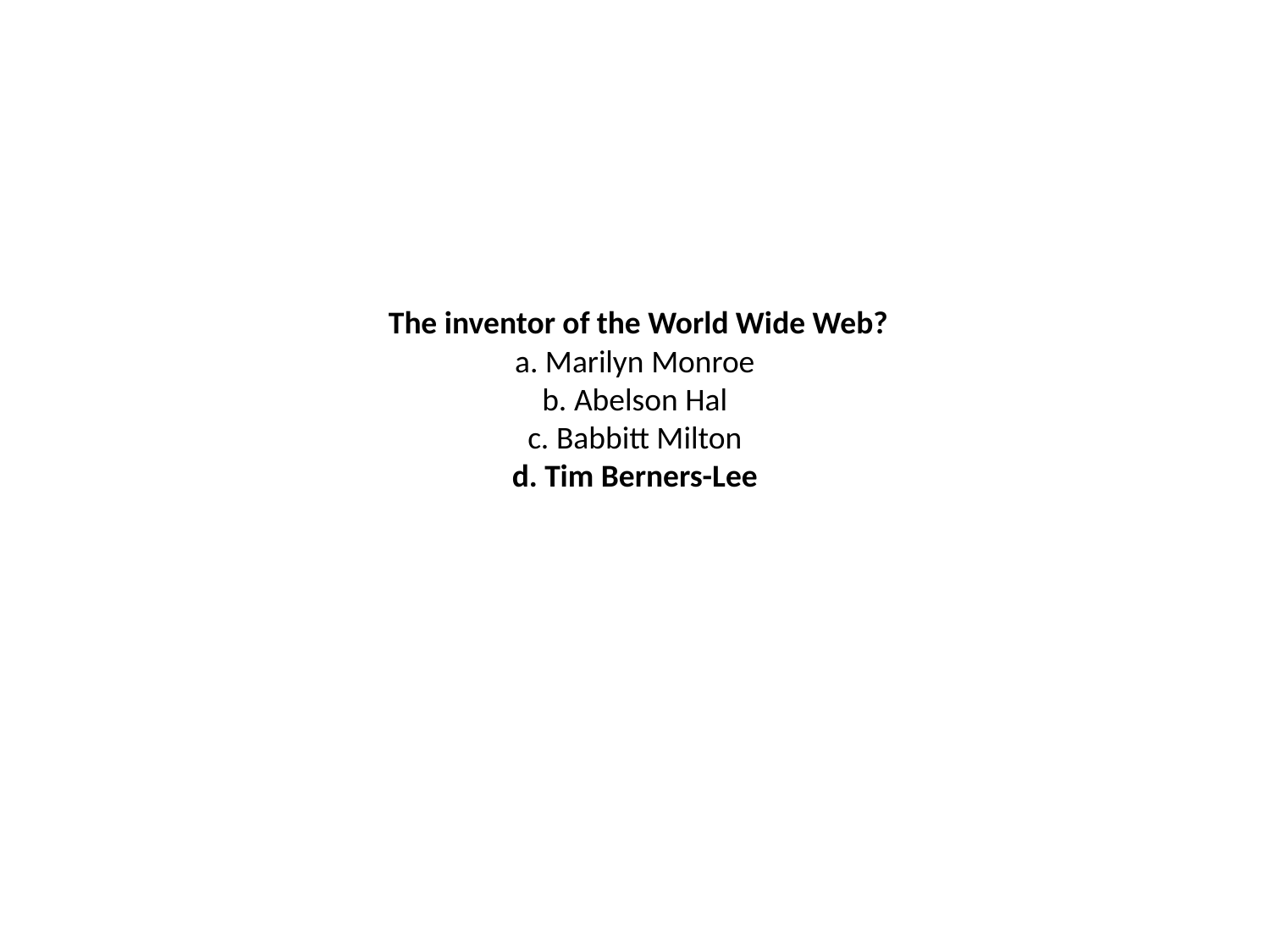

# The inventor of the World Wide Web? a. Marilyn Monroe b. Abelson Hal c. Babbitt Milton d. Tim Berners-Lee